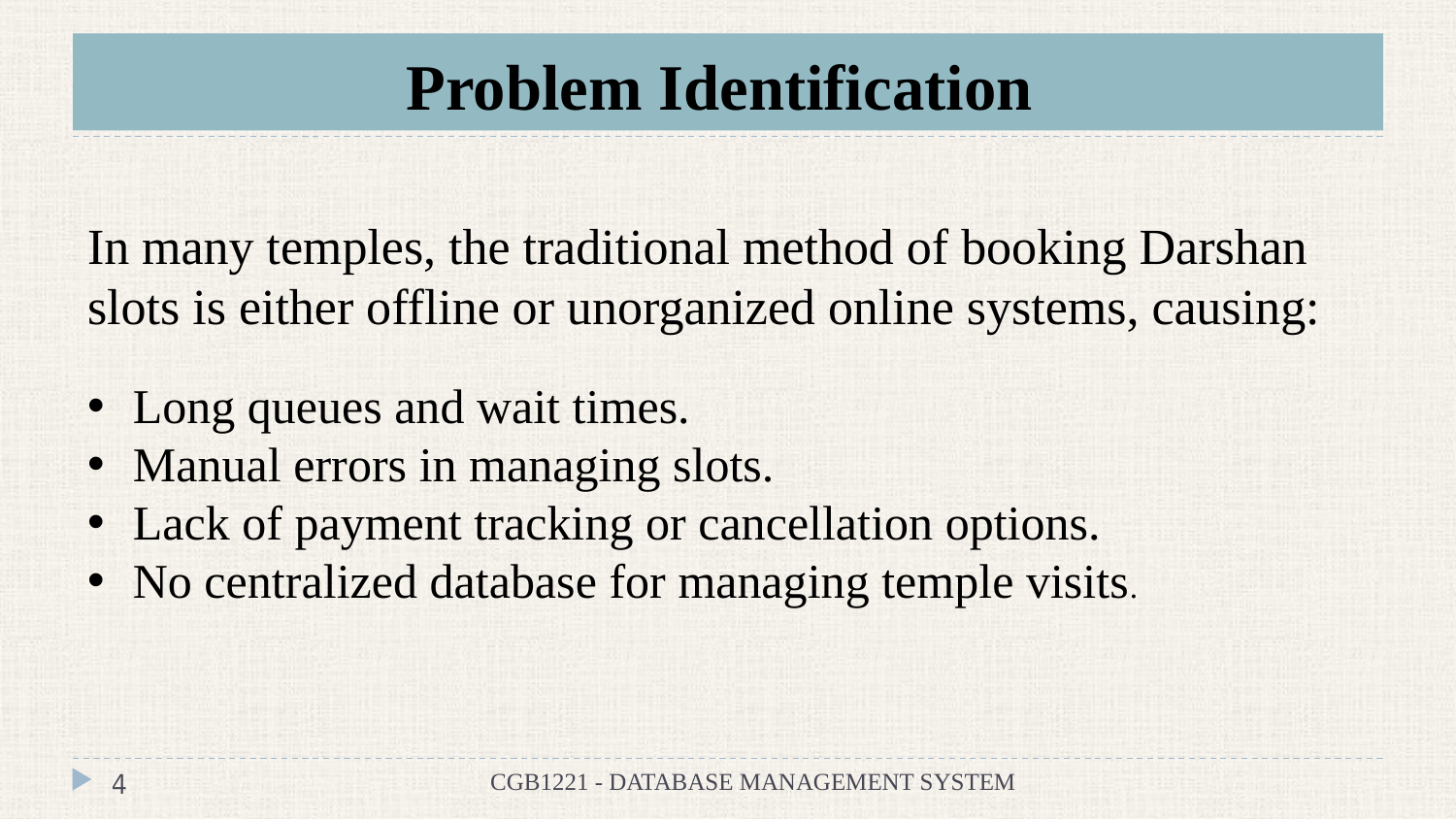

# Problem Identification

In many temples, the traditional method of booking Darshan slots is either offline or unorganized online systems, causing:
Long queues and wait times.
Manual errors in managing slots.
Lack of payment tracking or cancellation options.
No centralized database for managing temple visits.

4
CGB1221 - DATABASE MANAGEMENT SYSTEM